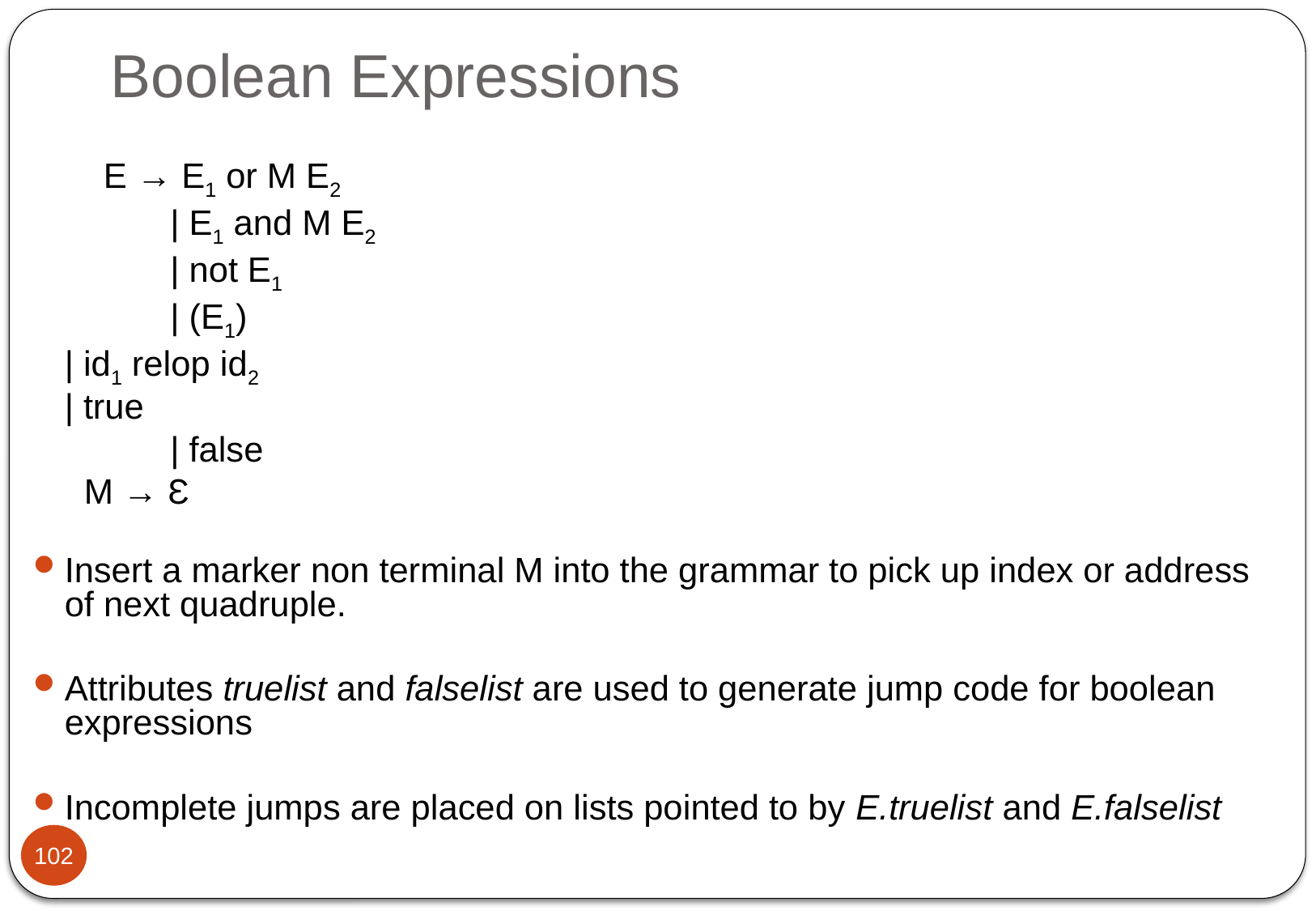

# Boolean Expressions
	    E → E1 or M E2
    		| E1 and M E2
    		| not E1
    		| (E1)
   		| id1 relop id2
   		| true
    		| false
	  M → Ɛ

Insert a marker non terminal M into the grammar to pick up index or address of next quadruple.

Attributes truelist and falselist are used to generate jump code for boolean expressions

Incomplete jumps are placed on lists pointed to by E.truelist and E.falselist
102